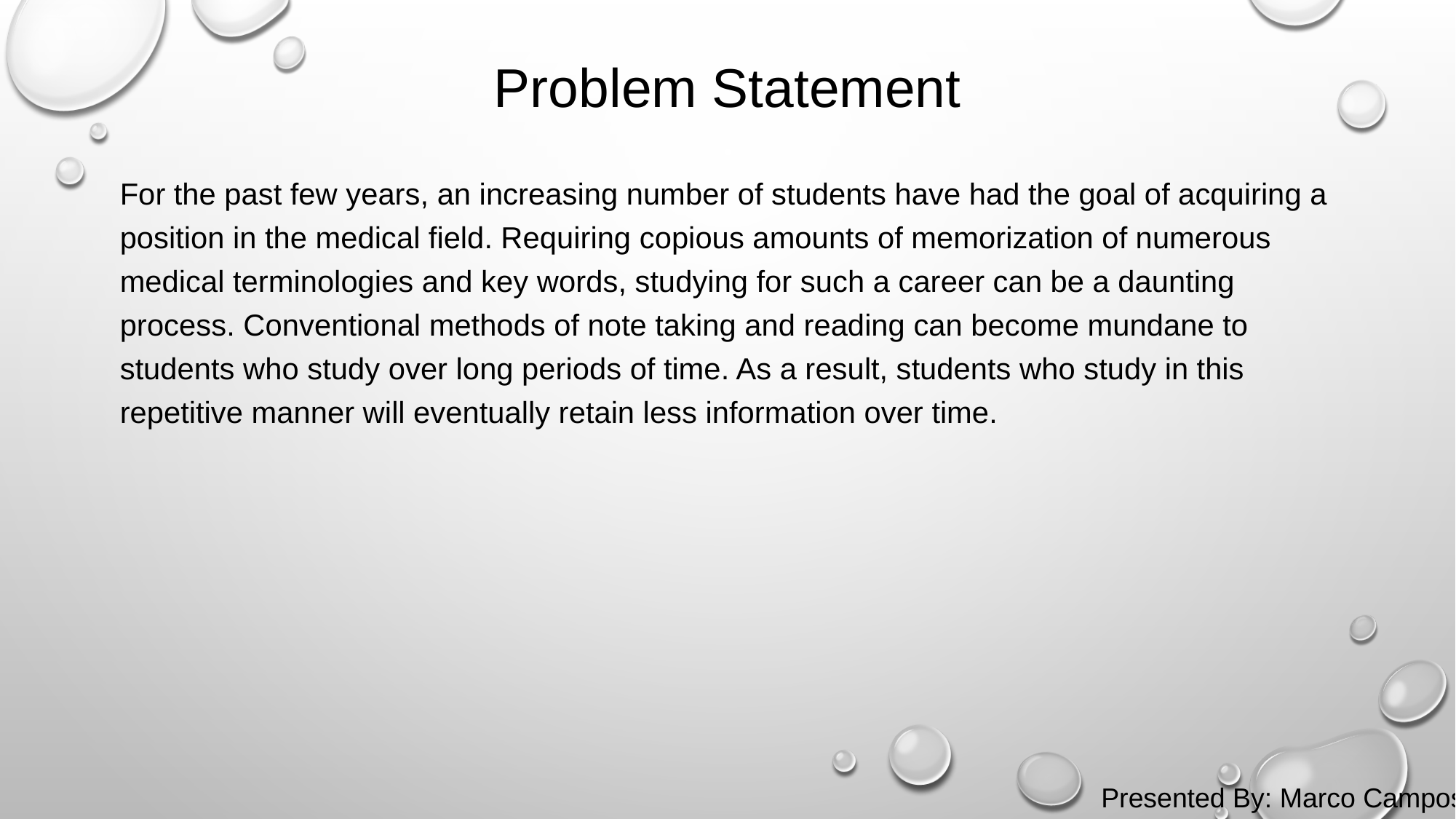

# Problem Statement
For the past few years, an increasing number of students have had the goal of acquiring a position in the medical field. Requiring copious amounts of memorization of numerous medical terminologies and key words, studying for such a career can be a daunting process. Conventional methods of note taking and reading can become mundane to students who study over long periods of time. As a result, students who study in this repetitive manner will eventually retain less information over time.
Presented By: Marco Campos